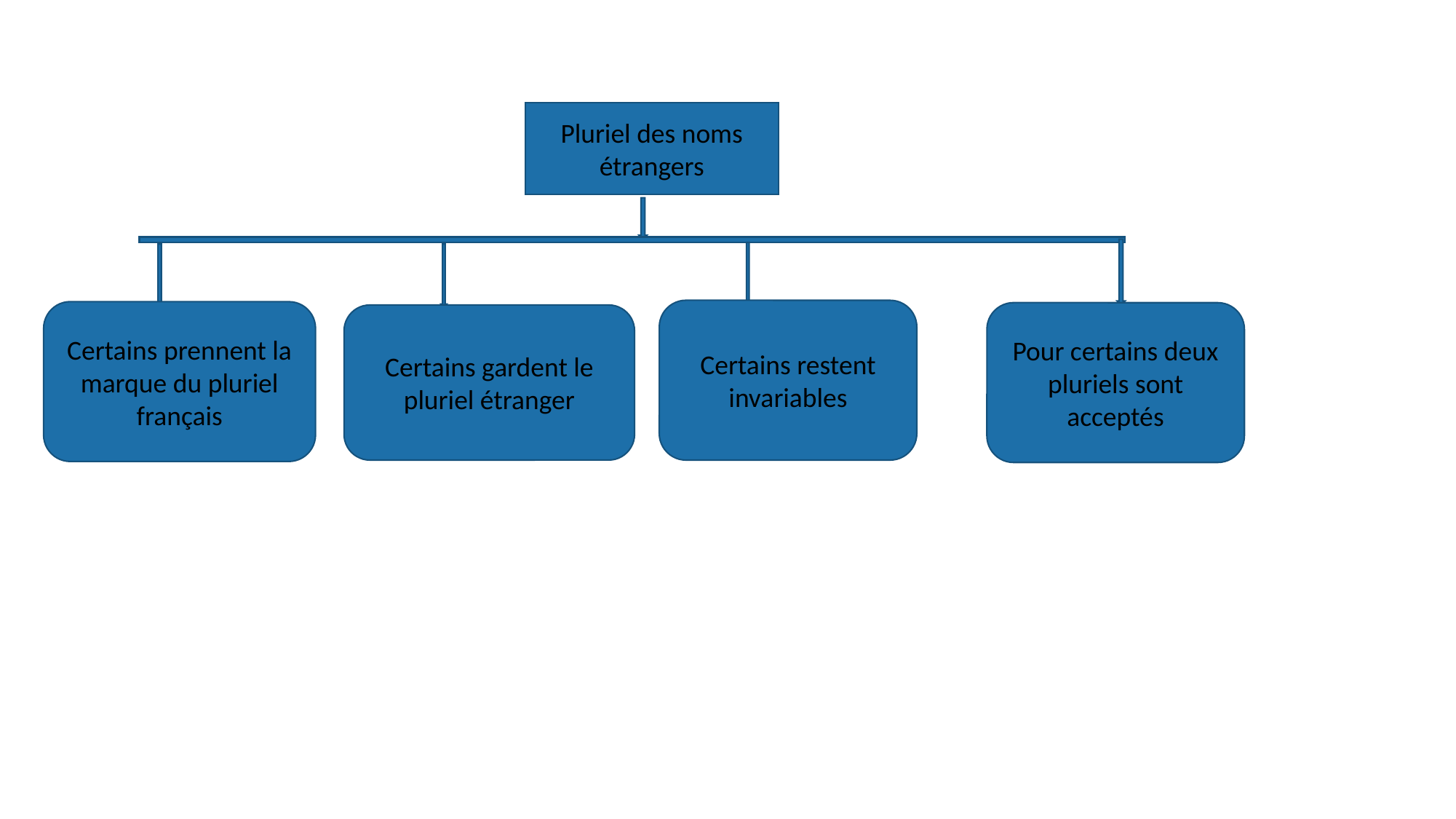

Pluriel des noms étrangers

Certains restent invariables
Certains prennent la marque du pluriel français
Pour certains deux pluriels sont acceptés
Certains gardent le pluriel étranger